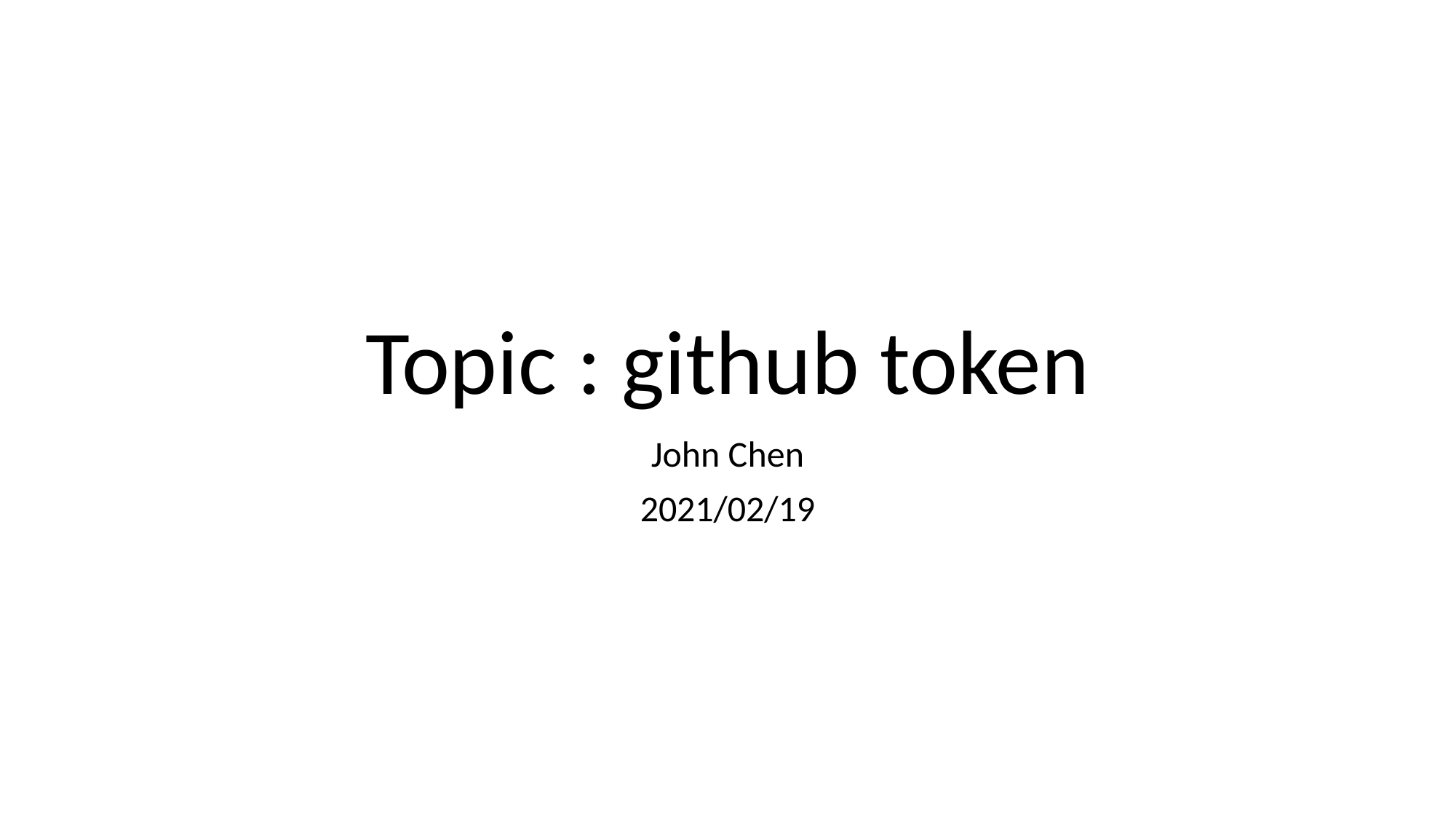

# Topic : github token
John Chen
2021/02/19